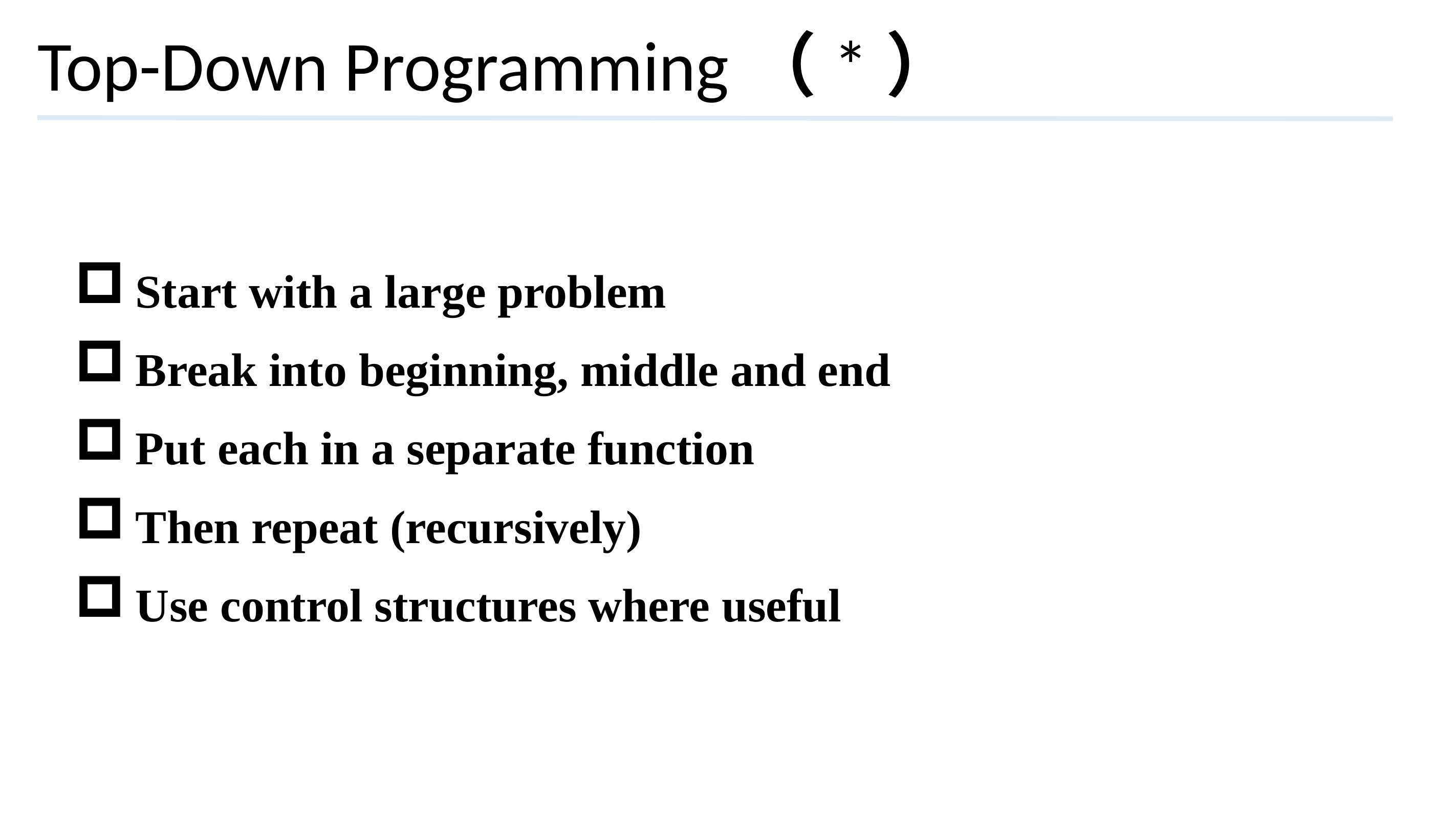

# Top-Down Programming（*）
Start with a large problem
Break into beginning, middle and end
Put each in a separate function
Then repeat (recursively)
Use control structures where useful